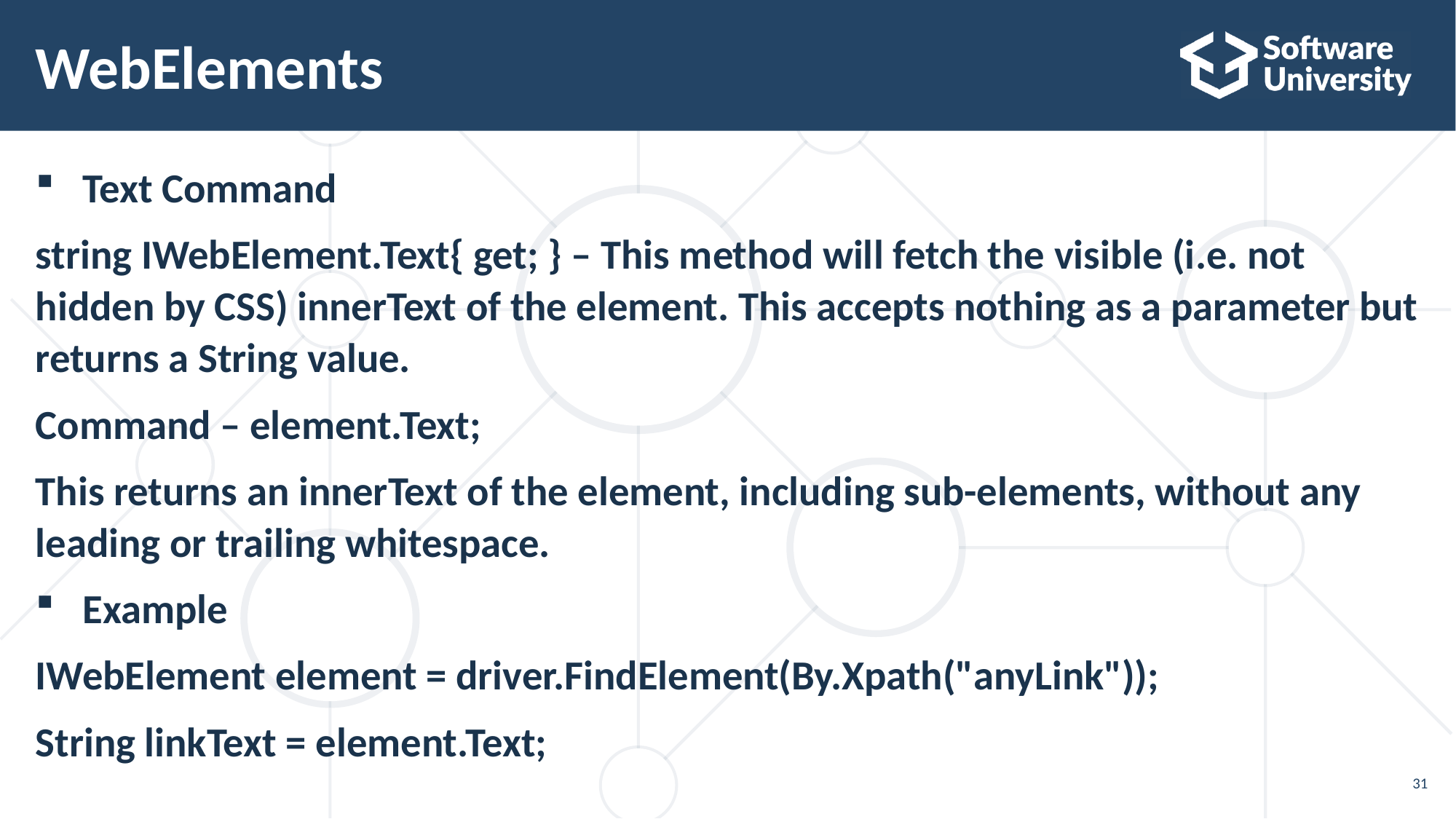

# WebElements
Text Command
string IWebElement.Text{ get; } – This method will fetch the visible (i.e. not hidden by CSS) innerText of the element. This accepts nothing as a parameter but returns a String value.
Command – element.Text;
This returns an innerText of the element, including sub-elements, without any leading or trailing whitespace.
Example
IWebElement element = driver.FindElement(By.Xpath("anyLink"));
String linkText = element.Text;
31